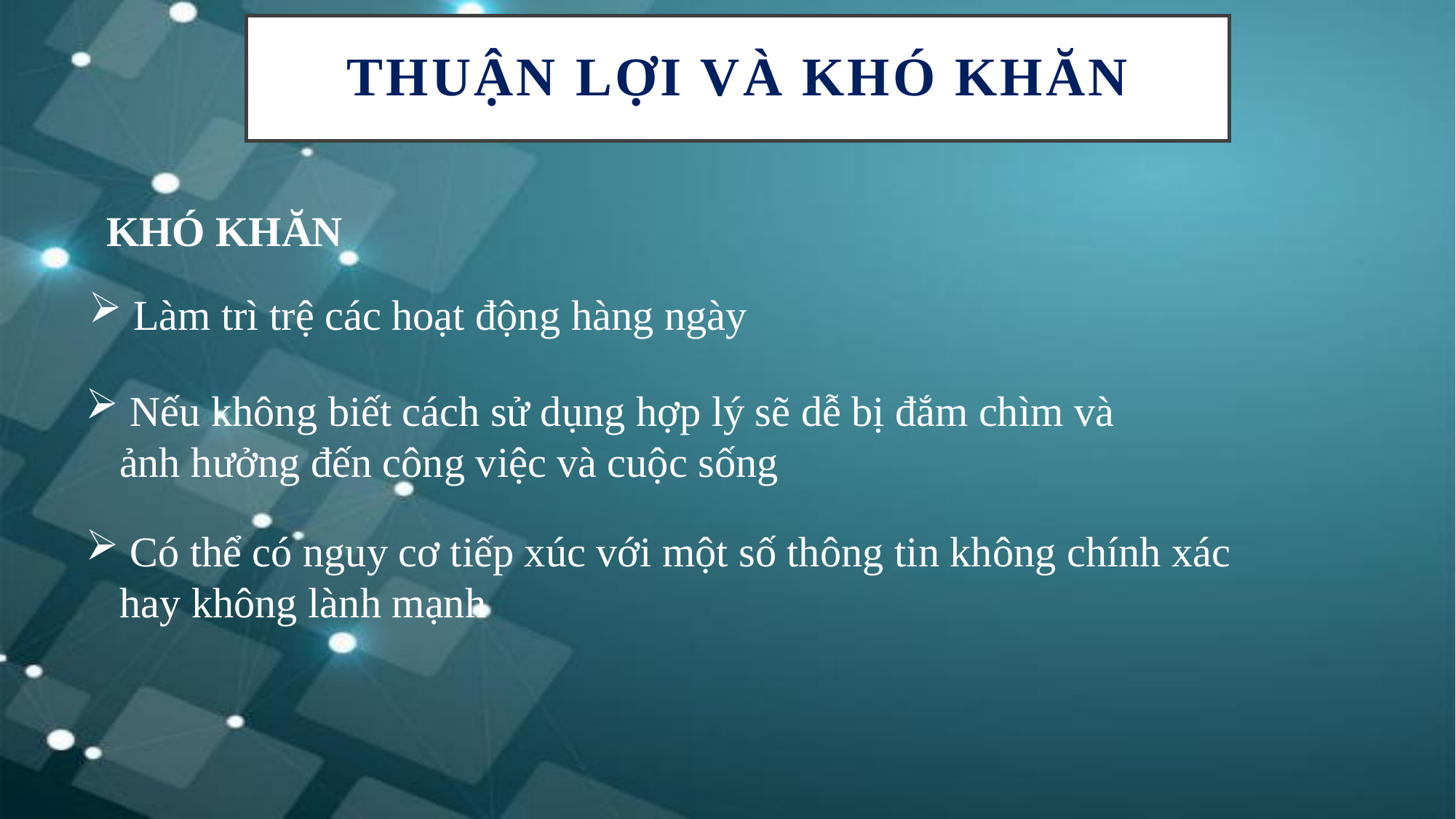

# THUẬN LỢI VÀ KHÓ KHĂN
KHÓ KHĂN
 Làm trì trệ các hoạt động hàng ngày
 Nếu không biết cách sử dụng hợp lý sẽ dễ bị đắm chìm và ảnh hưởng đến công việc và cuộc sống
 Có thể có nguy cơ tiếp xúc với một số thông tin không chính xác hay không lành mạnh